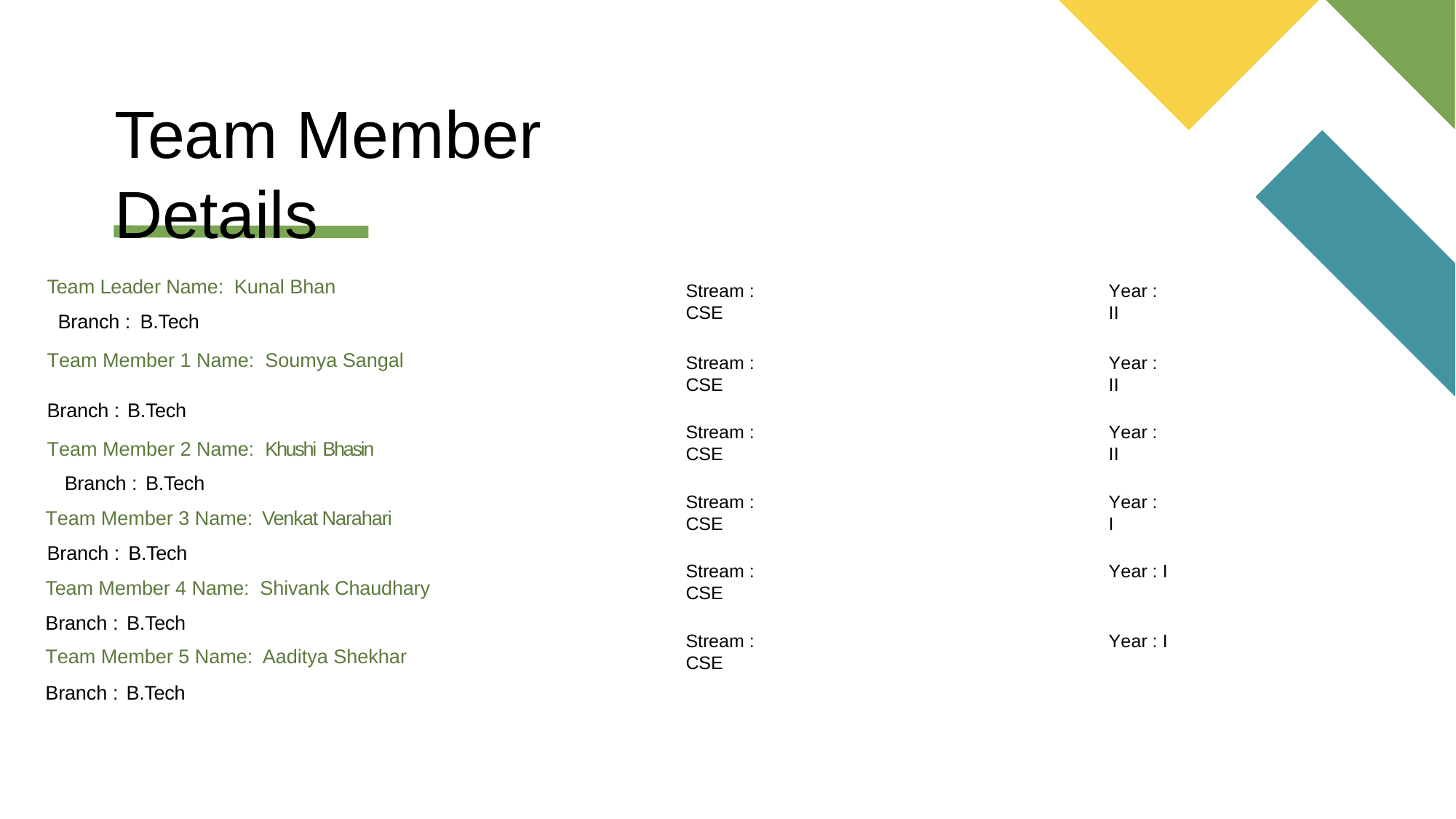

# Team Member Details

Team Leader Name:  Kunal Bhan
  Branch : B.Tech
Team Member 1 Name:  Soumya Sangal

Branch : B.Tech
Team Member 2 Name:  Khushi  Bhasin     Branch : B.Tech
Team Member 3 Name:  Venkat Narahari  Branch : B.Tech
Team Member 4 Name:  Shivank Chaudhary
Branch : B.Tech
Team Member 5 Name:  Aaditya Shekhar
Branch : B.Tech
Stream : CSE
Year : II
Stream : CSE
Year : II
Stream : CSE
Year : II
Stream : CSE
Year : I
Stream : CSE
Year : I
Stream : CSE
Year : I